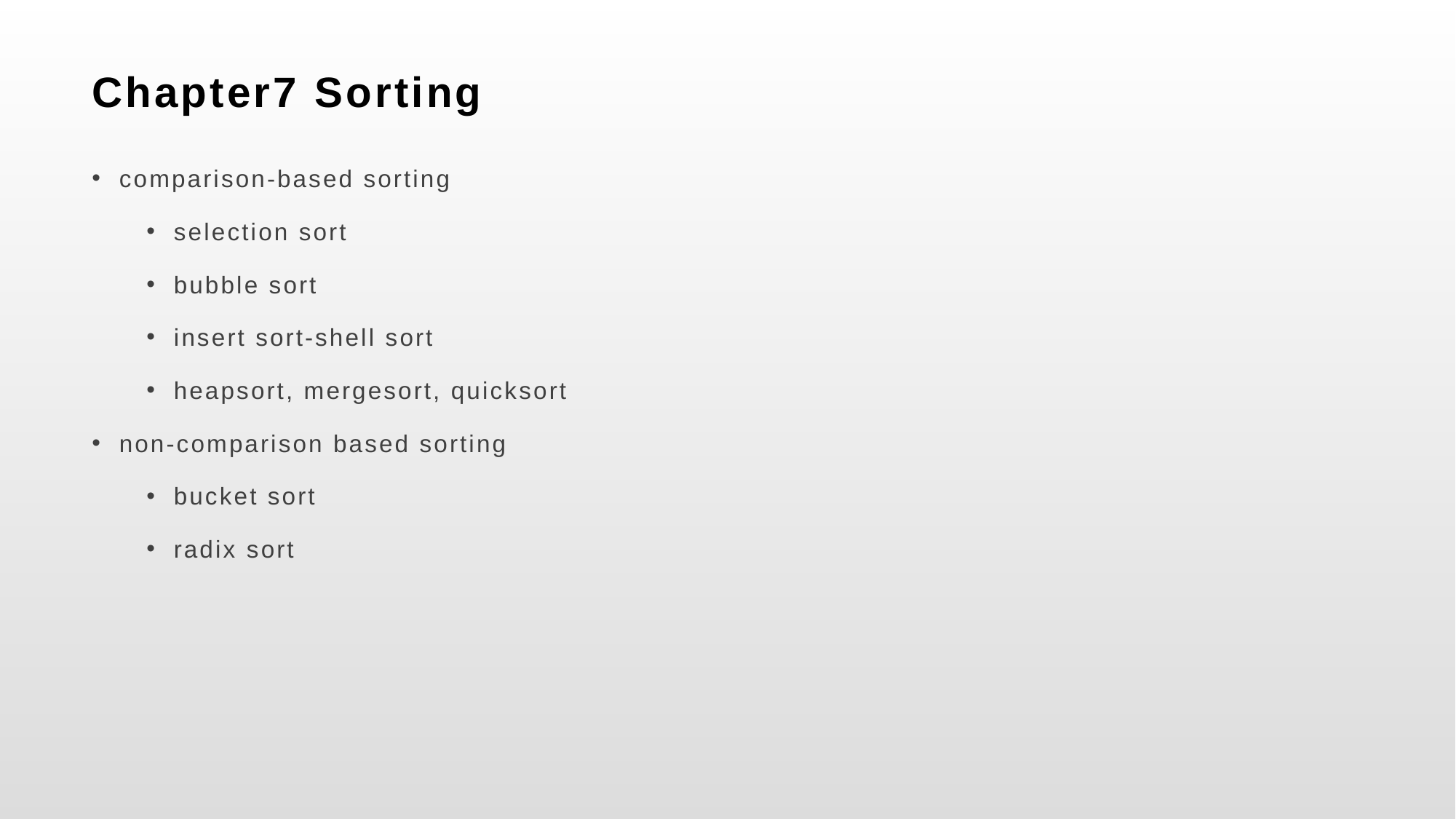

# Chapter7 Sorting
comparison-based sorting
selection sort
bubble sort
insert sort-shell sort
heapsort, mergesort, quicksort
non-comparison based sorting
bucket sort
radix sort